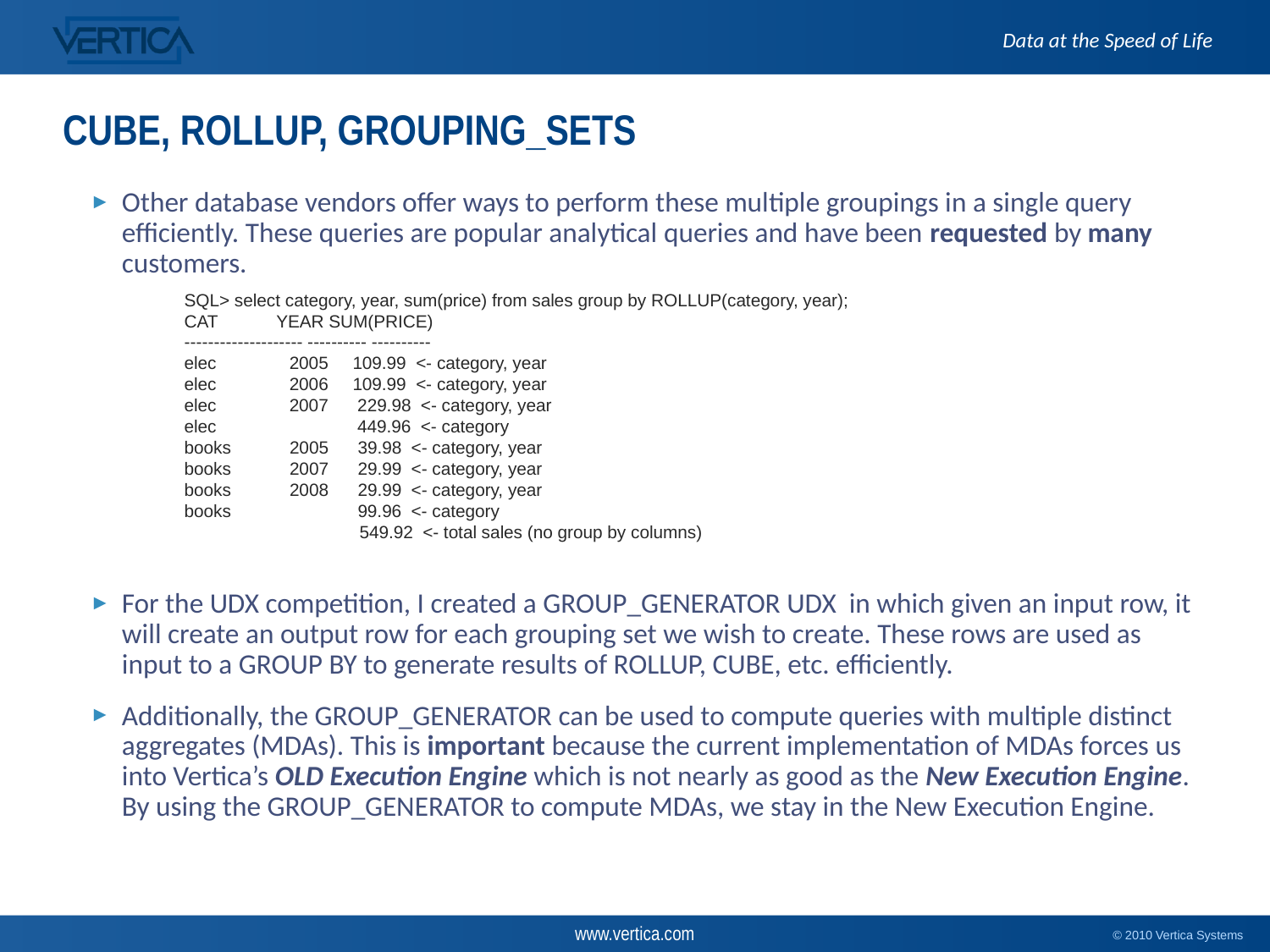

# CUBE, ROLLUP, GROUPING_SETS
Other database vendors offer ways to perform these multiple groupings in a single query efficiently. These queries are popular analytical queries and have been requested by many customers.

For the UDX competition, I created a GROUP_GENERATOR UDX  in which given an input row, it will create an output row for each grouping set we wish to create. These rows are used as input to a GROUP BY to generate results of ROLLUP, CUBE, etc. efficiently.
Additionally, the GROUP_GENERATOR can be used to compute queries with multiple distinct aggregates (MDAs). This is important because the current implementation of MDAs forces us into Vertica’s OLD Execution Engine which is not nearly as good as the New Execution Engine. By using the GROUP_GENERATOR to compute MDAs, we stay in the New Execution Engine.

SQL> select category, year, sum(price) from sales group by ROLLUP(category, year);
CAT            YEAR SUM(PRICE)
-------------------- ---------- ----------
elec               2005     109.99  <- category, year
elec               2006     109.99  <- category, year
elec               2007      229.98  <- category, year
elec                             449.96  <- category
books            2005      39.98  <- category, year
books            2007      29.99  <- category, year
books            2008      29.99  <- category, year
books                          99.96  <- category
                                    549.92  <- total sales (no group by columns)